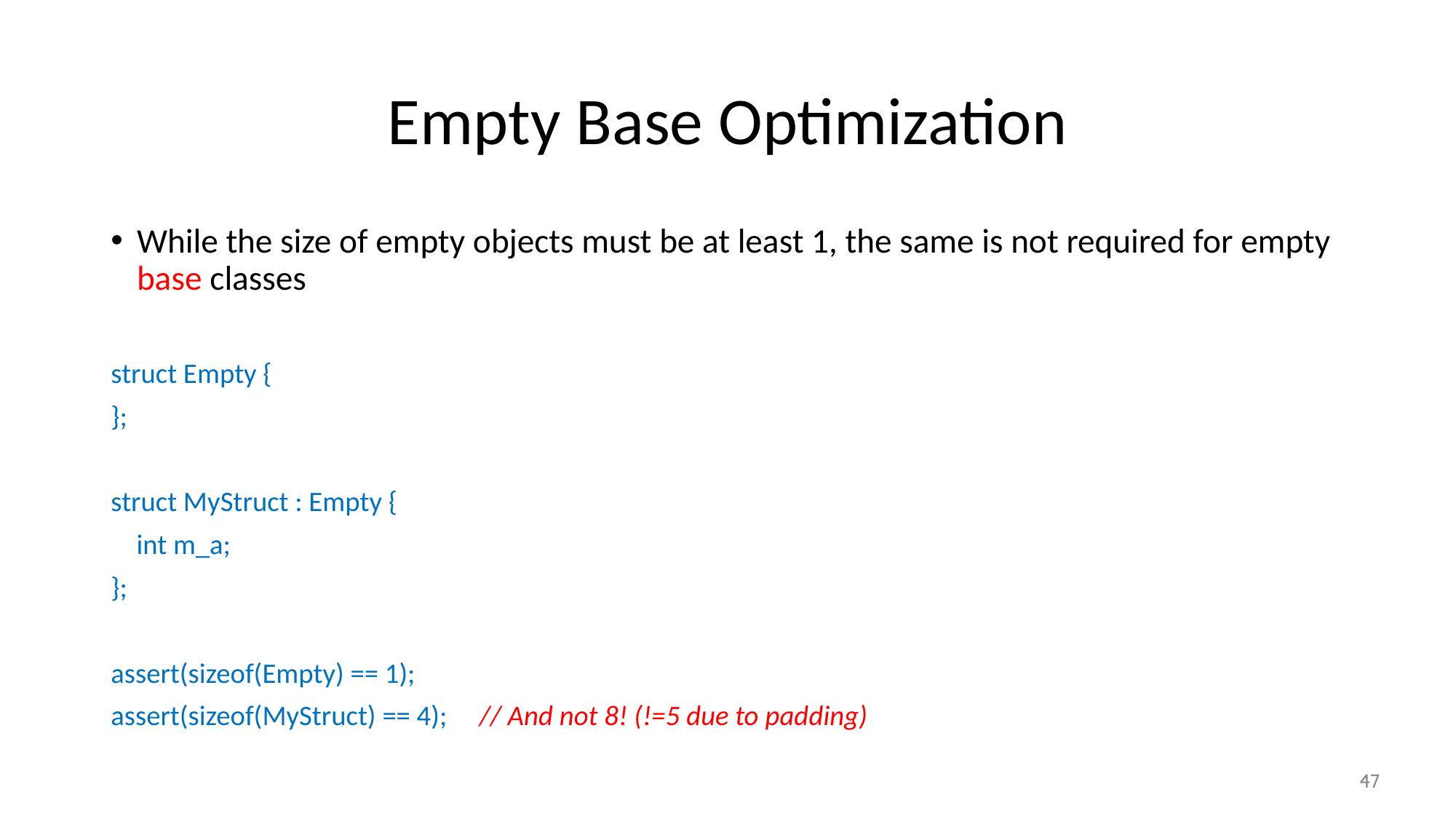

# Empty Base Optimization
While the size of empty objects must be at least 1, the same is not required for empty base classes

struct Empty {
};

struct MyStruct : Empty {
    int m_a;
};

assert(sizeof(Empty) == 1);
assert(sizeof(MyStruct) == 4);     // And not 8! (!=5 due to padding)

47